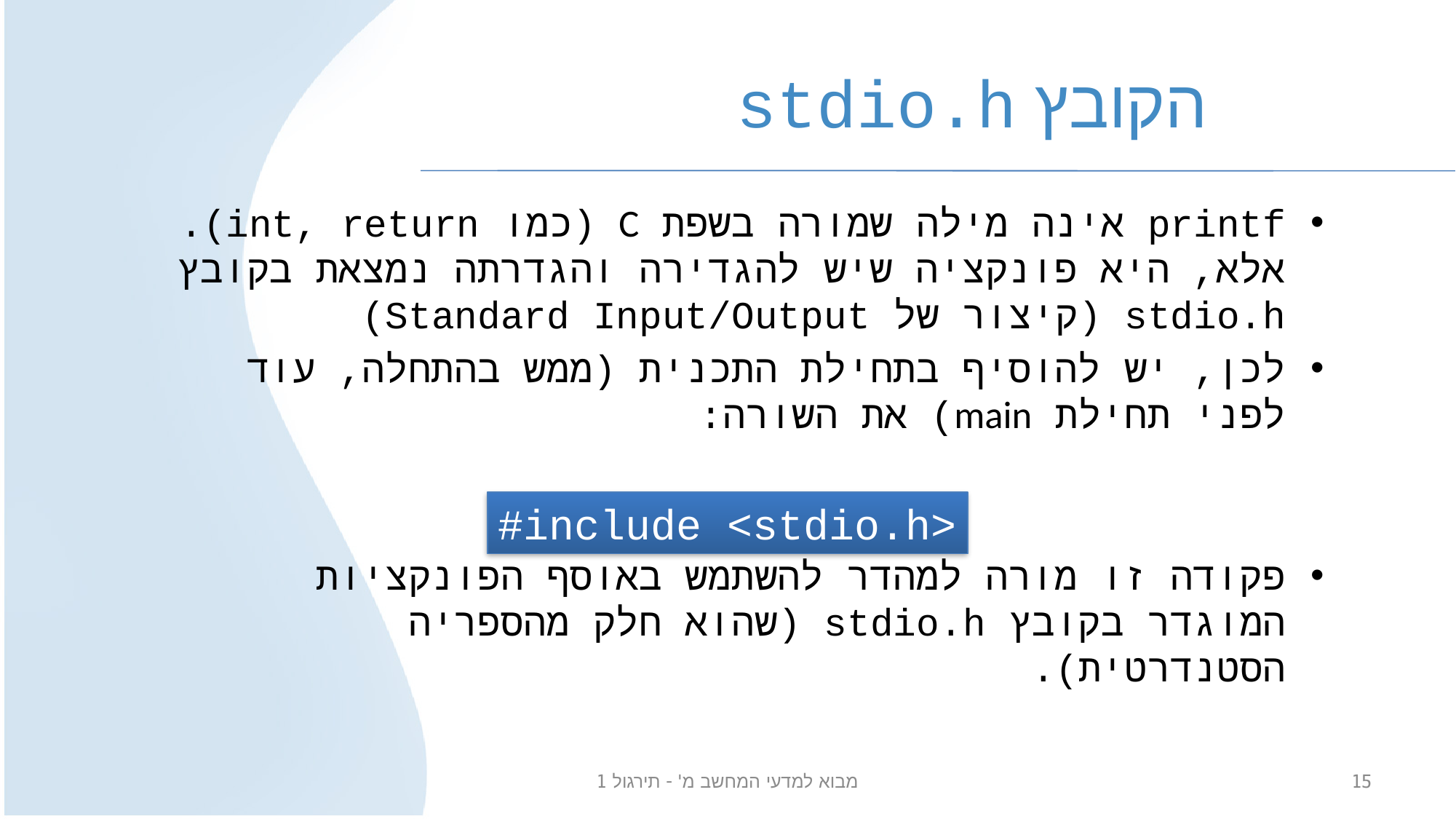

# הקובץ stdio.h
printf אינה מילה שמורה בשפת C (כמו int, return). אלא, היא פונקציה שיש להגדירה והגדרתה נמצאת בקובץ stdio.h (קיצור של Standard Input/Output)
לכן, יש להוסיף בתחילת התכנית (ממש בהתחלה, עוד לפני תחילת main) את השורה:

פקודה זו מורה למהדר להשתמש באוסף הפונקציות המוגדר בקובץ stdio.h (שהוא חלק מהספריה הסטנדרטית).

#include <stdio.h>
מבוא למדעי המחשב מ' - תירגול 1
15